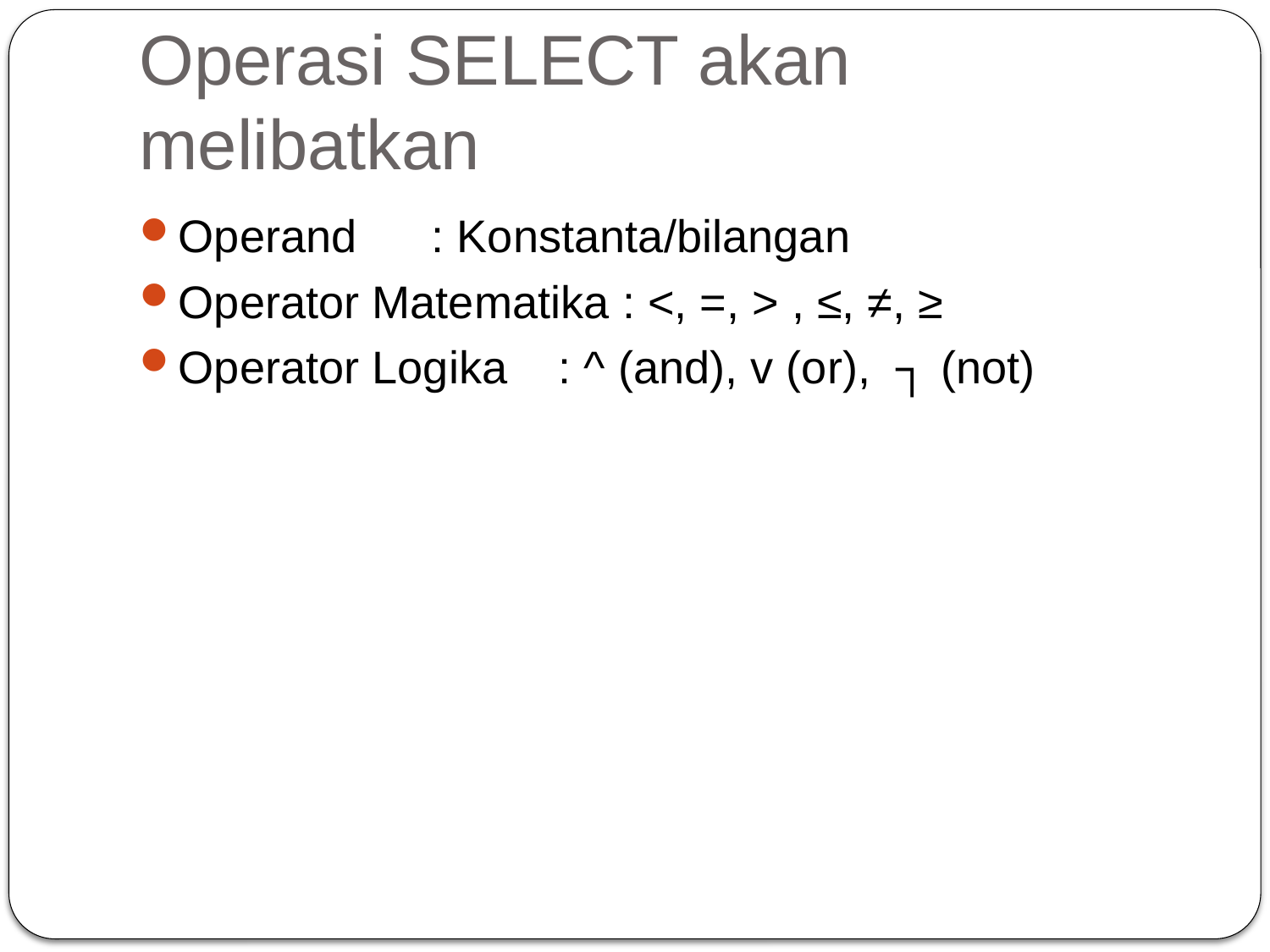

# Operasi SELECT akan melibatkan
Operand	: Konstanta/bilangan
Operator Matematika : <, =, > , ≤, ≠, ≥
Operator Logika	: ^ (and), v (or),  ┐ (not)